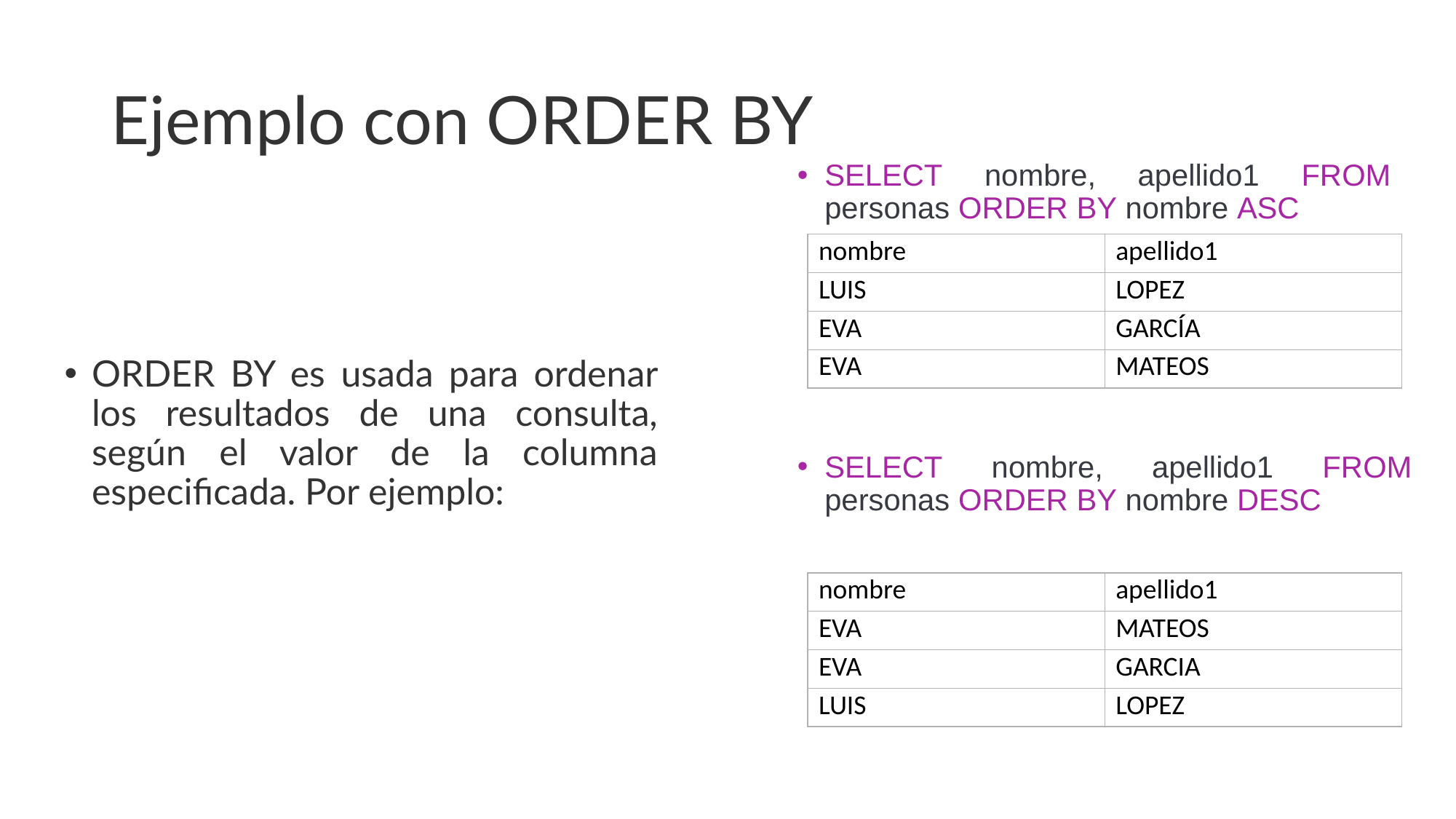

# Ejemplo con ORDER BY
SELECT nombre, apellido1 FROM personas ORDER BY nombre ASC
| nombre | apellido1 |
| --- | --- |
| LUIS | LOPEZ |
| EVA | GARCÍA |
| EVA | MATEOS |
ORDER BY es usada para ordenar los resultados de una consulta, según el valor de la columna especificada. Por ejemplo:
SELECT nombre, apellido1 FROM personas ORDER BY nombre DESC
| nombre | apellido1 |
| --- | --- |
| EVA | MATEOS |
| EVA | GARCIA |
| LUIS | LOPEZ |